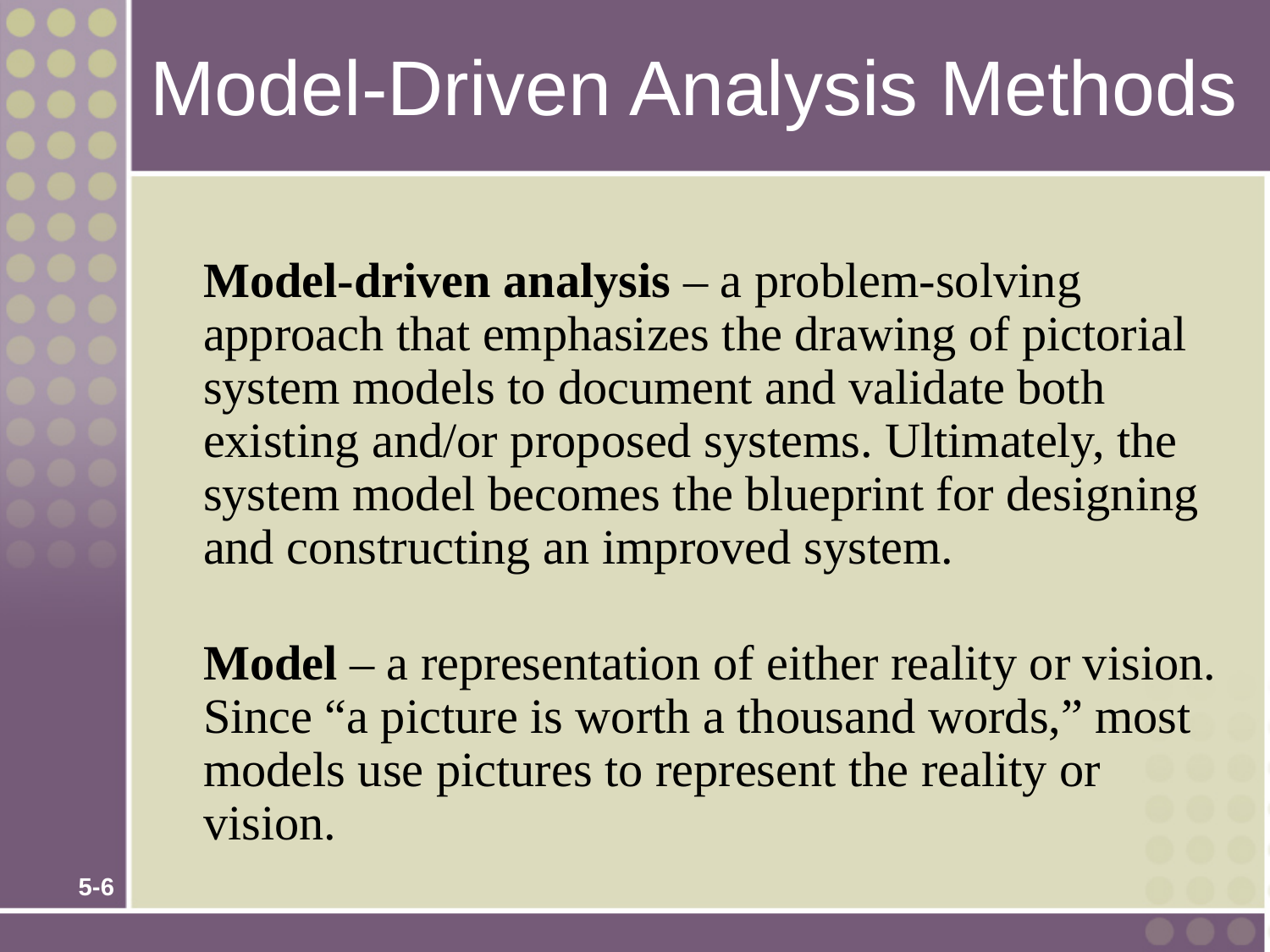

# Model-Driven Analysis Methods
Model-driven analysis – a problem-solving approach that emphasizes the drawing of pictorial system models to document and validate both existing and/or proposed systems. Ultimately, the system model becomes the blueprint for designing and constructing an improved system.
Model – a representation of either reality or vision. Since “a picture is worth a thousand words,” most models use pictures to represent the reality or vision.
5-6